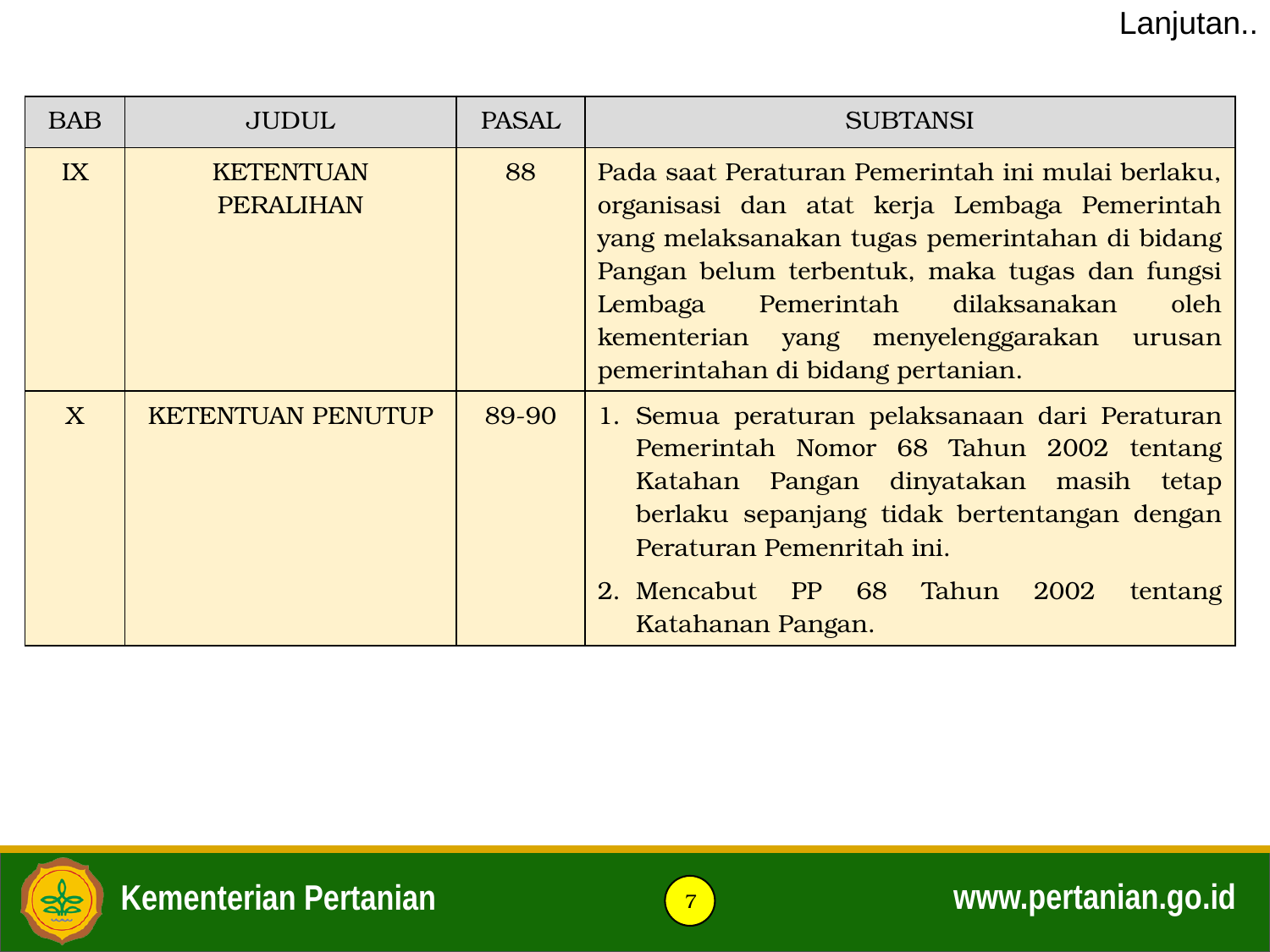

Lanjutan..
| BAB | JUDUL | PASAL | SUBTANSI |
| --- | --- | --- | --- |
| IX | KETENTUAN PERALIHAN | 88 | Pada saat Peraturan Pemerintah ini mulai berlaku, organisasi dan atat kerja Lembaga Pemerintah yang melaksanakan tugas pemerintahan di bidang Pangan belum terbentuk, maka tugas dan fungsi Lembaga Pemerintah dilaksanakan oleh kementerian yang menyelenggarakan urusan pemerintahan di bidang pertanian. |
| X | KETENTUAN PENUTUP | 89-90 | Semua peraturan pelaksanaan dari Peraturan Pemerintah Nomor 68 Tahun 2002 tentang Katahan Pangan dinyatakan masih tetap berlaku sepanjang tidak bertentangan dengan Peraturan Pemenritah ini. Mencabut PP 68 Tahun 2002 tentang Katahanan Pangan. |
7